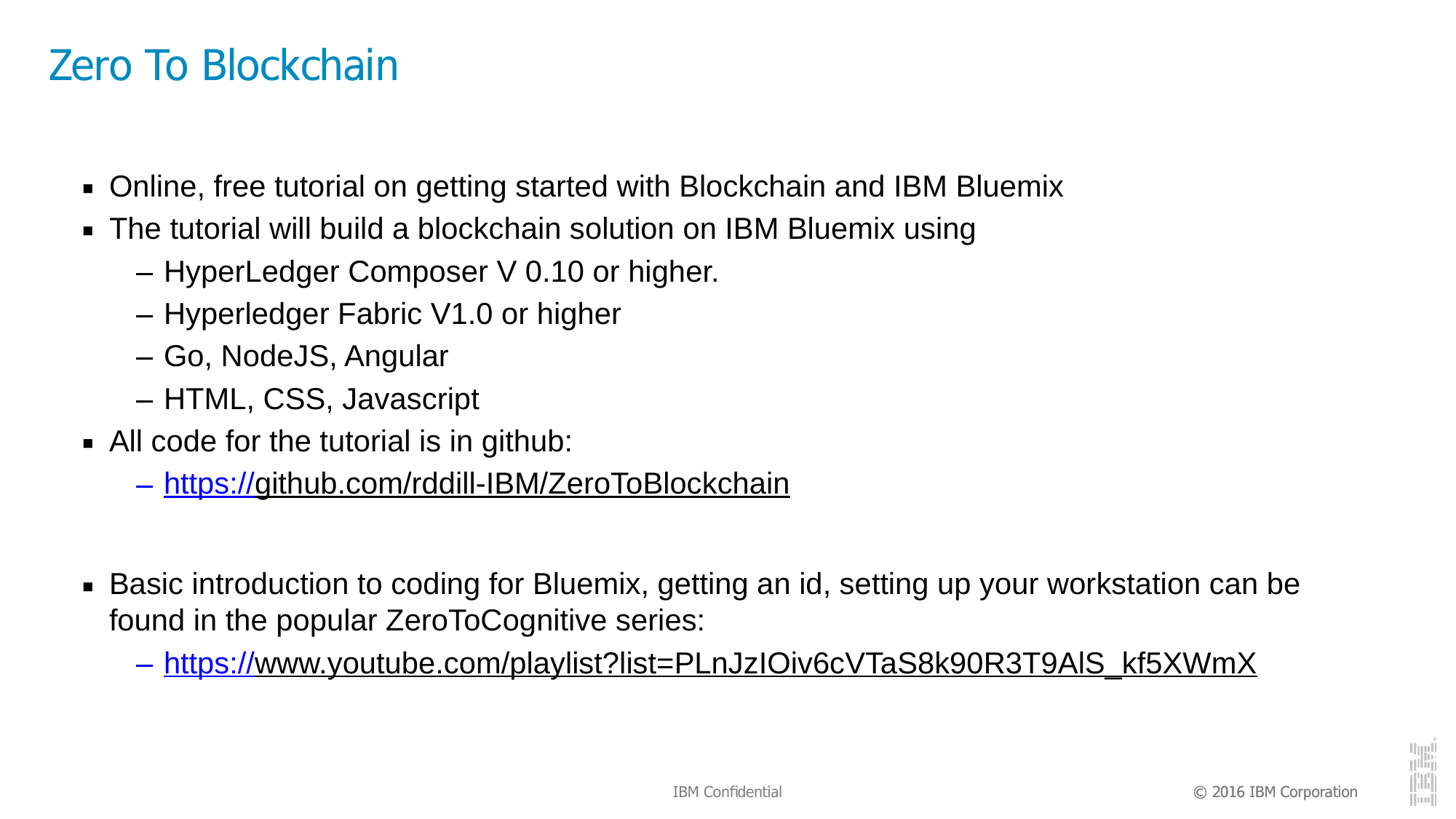

# Zero To Blockchain
Online, free tutorial on getting started with Blockchain and IBM Bluemix
The tutorial will build a blockchain solution on IBM Bluemix using
HyperLedger Composer V 0.10 or higher.
Hyperledger Fabric V1.0 or higher
Go, NodeJS, Angular
HTML, CSS, Javascript
All code for the tutorial is in github:
https://github.com/rddill-IBM/ZeroToBlockchain

Basic introduction to coding for Bluemix, getting an id, setting up your workstation can be found in the popular ZeroToCognitive series:
https://www.youtube.com/playlist?list=PLnJzIOiv6cVTaS8k90R3T9AlS_kf5XWmX